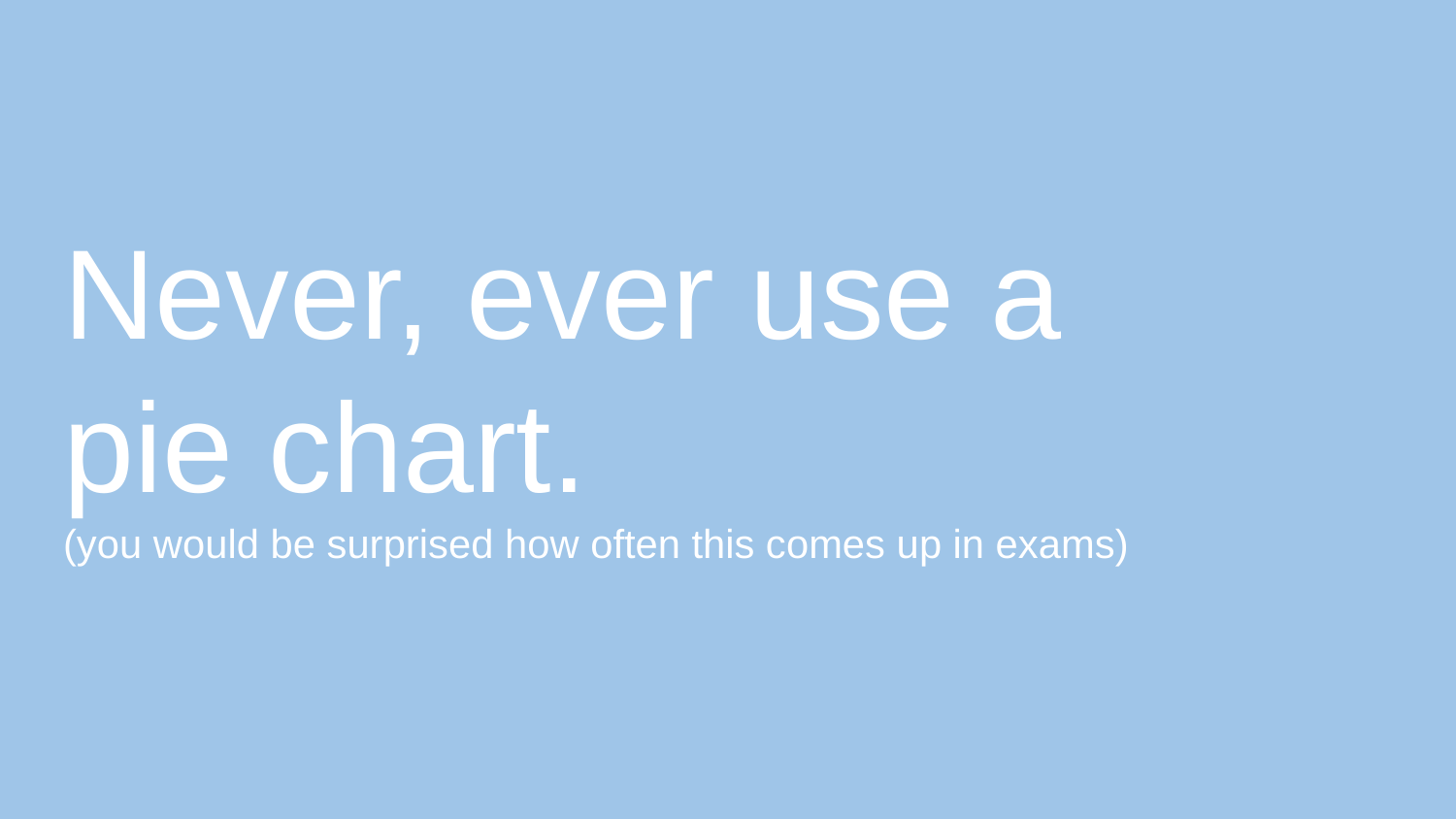

Never, ever use a pie chart.
(you would be surprised how often this comes up in exams)